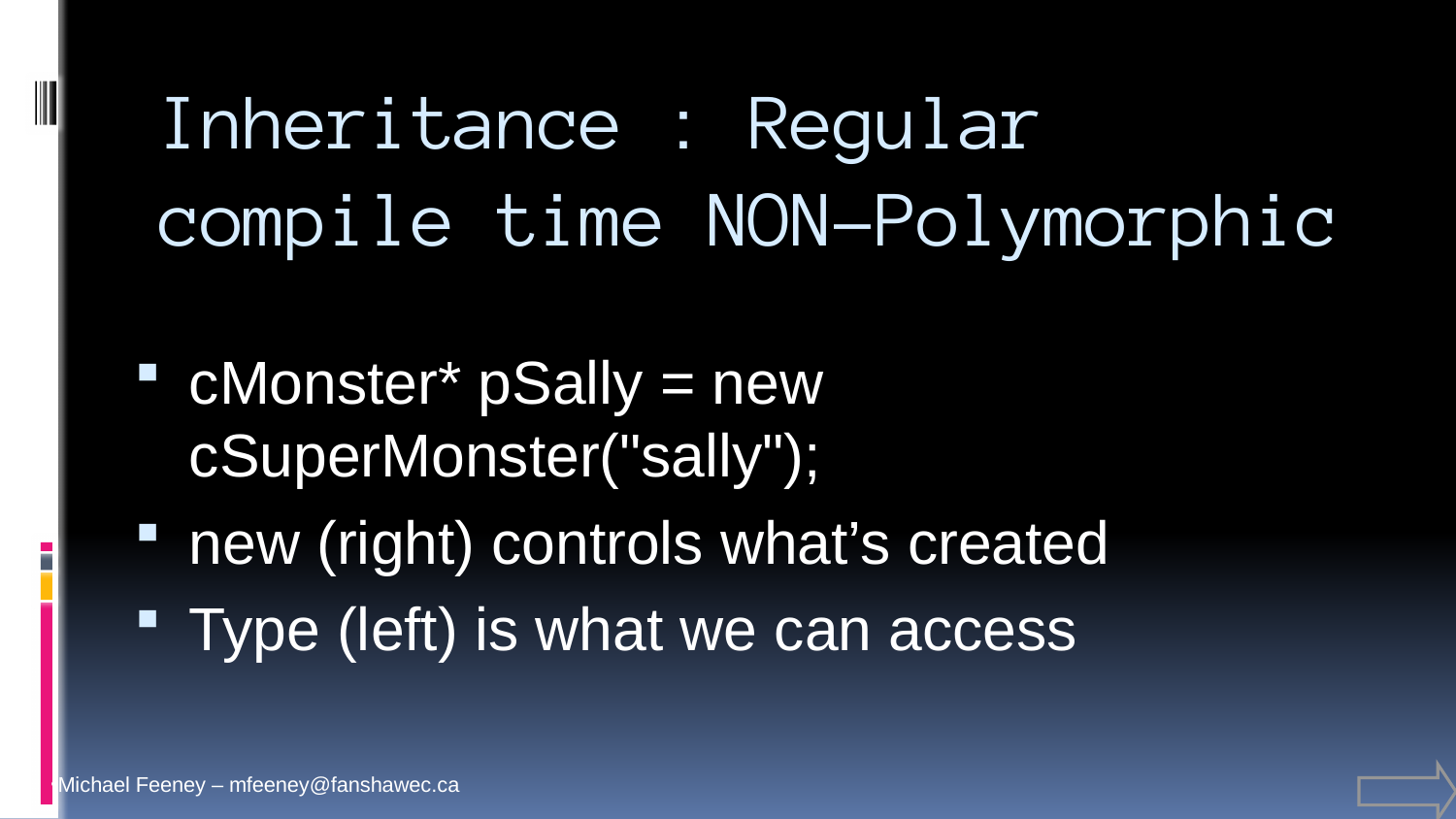

# Inheritance : Regular compile time NON-Polymorphic
cMonster* pSally = new cSuperMonster("sally");
new (right) controls what’s created
Type (left) is what we can access